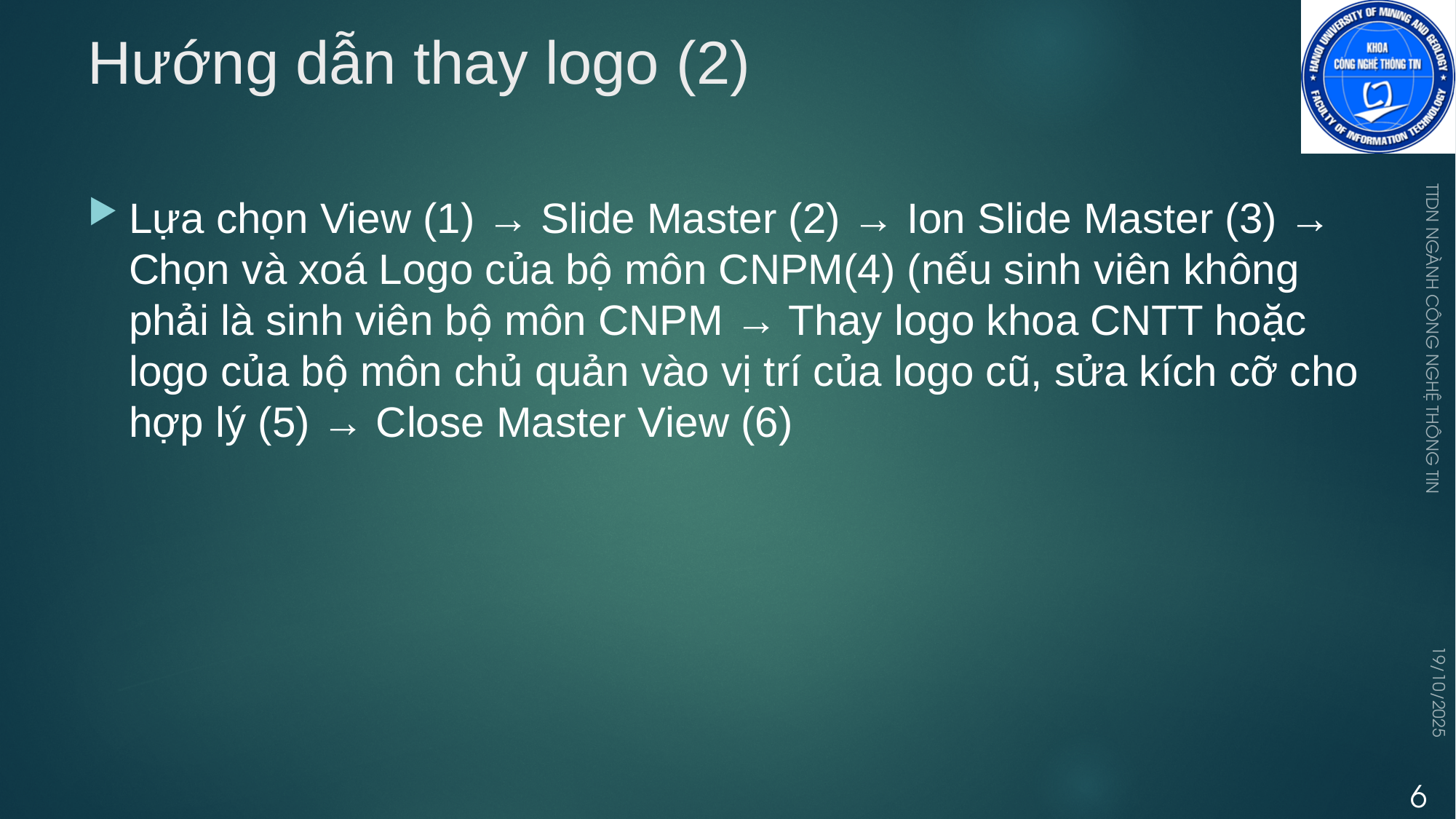

# Hướng dẫn thay logo (2)
Lựa chọn View (1) → Slide Master (2) → Ion Slide Master (3) → Chọn và xoá Logo của bộ môn CNPM(4) (nếu sinh viên không phải là sinh viên bộ môn CNPM → Thay logo khoa CNTT hoặc logo của bộ môn chủ quản vào vị trí của logo cũ, sửa kích cỡ cho hợp lý (5) → Close Master View (6)

TTDN NGÀNH CÔNG NGHỆ THÔNG TIN
19/10/2025
6